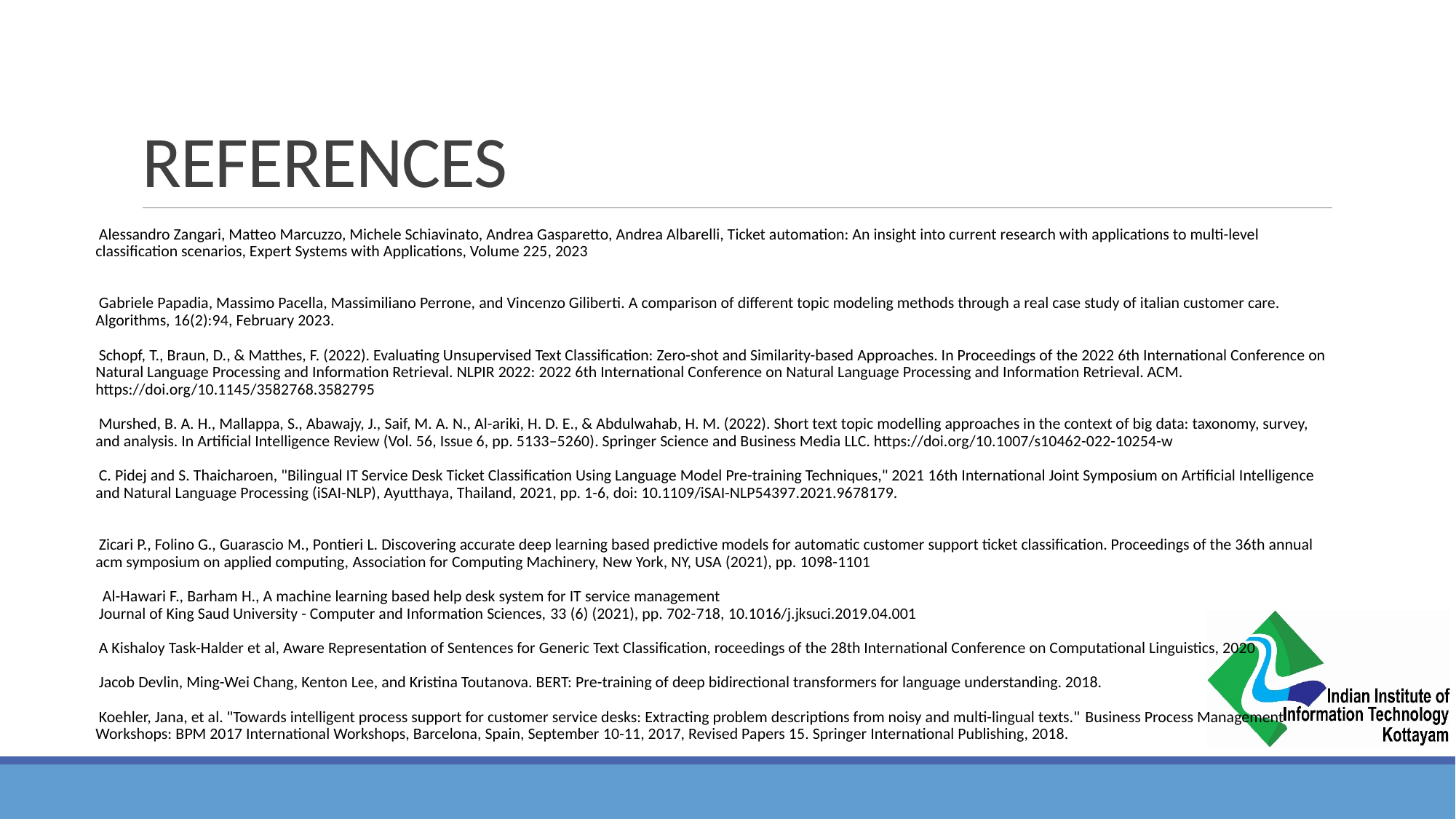

# REFERENCES
Alessandro Zangari, Matteo Marcuzzo, Michele Schiavinato, Andrea Gasparetto, Andrea Albarelli, Ticket automation: An insight into current research with applications to multi-level classification scenarios, Expert Systems with Applications, Volume 225, 2023

Gabriele Papadia, Massimo Pacella, Massimiliano Perrone, and Vincenzo Giliberti. A comparison of different topic modeling methods through a real case study of italian customer care. Algorithms, 16(2):94, February 2023.

Schopf, T., Braun, D., & Matthes, F. (2022). Evaluating Unsupervised Text Classification: Zero-shot and Similarity-based Approaches. In Proceedings of the 2022 6th International Conference on Natural Language Processing and Information Retrieval. NLPIR 2022: 2022 6th International Conference on Natural Language Processing and Information Retrieval. ACM. https://doi.org/10.1145/3582768.3582795

Murshed, B. A. H., Mallappa, S., Abawajy, J., Saif, M. A. N., Al-ariki, H. D. E., & Abdulwahab, H. M. (2022). Short text topic modelling approaches in the context of big data: taxonomy, survey, and analysis. In Artificial Intelligence Review (Vol. 56, Issue 6, pp. 5133–5260). Springer Science and Business Media LLC. https://doi.org/10.1007/s10462-022-10254-w

C. Pidej and S. Thaicharoen, "Bilingual IT Service Desk Ticket Classification Using Language Model Pre-training Techniques," 2021 16th International Joint Symposium on Artificial Intelligence and Natural Language Processing (iSAI-NLP), Ayutthaya, Thailand, 2021, pp. 1-6, doi: 10.1109/iSAI-NLP54397.2021.9678179.

Zicari P., Folino G., Guarascio M., Pontieri L. Discovering accurate deep learning based predictive models for automatic customer support ticket classification. Proceedings of the 36th annual acm symposium on applied computing, Association for Computing Machinery, New York, NY, USA (2021), pp. 1098-1101

 Al-Hawari F., Barham H., A machine learning based help desk system for IT service management
Journal of King Saud University - Computer and Information Sciences, 33 (6) (2021), pp. 702-718, 10.1016/j.jksuci.2019.04.001

A Kishaloy Task-Halder et al, Aware Representation of Sentences for Generic Text Classification, roceedings of the 28th International Conference on Computational Linguistics, 2020

Jacob Devlin, Ming-Wei Chang, Kenton Lee, and Kristina Toutanova. BERT: Pre-training of deep bidirectional transformers for language understanding. 2018.

Koehler, Jana, et al. "Towards intelligent process support for customer service desks: Extracting problem descriptions from noisy and multi-lingual texts." Business Process Management Workshops: BPM 2017 International Workshops, Barcelona, Spain, September 10-11, 2017, Revised Papers 15. Springer International Publishing, 2018.